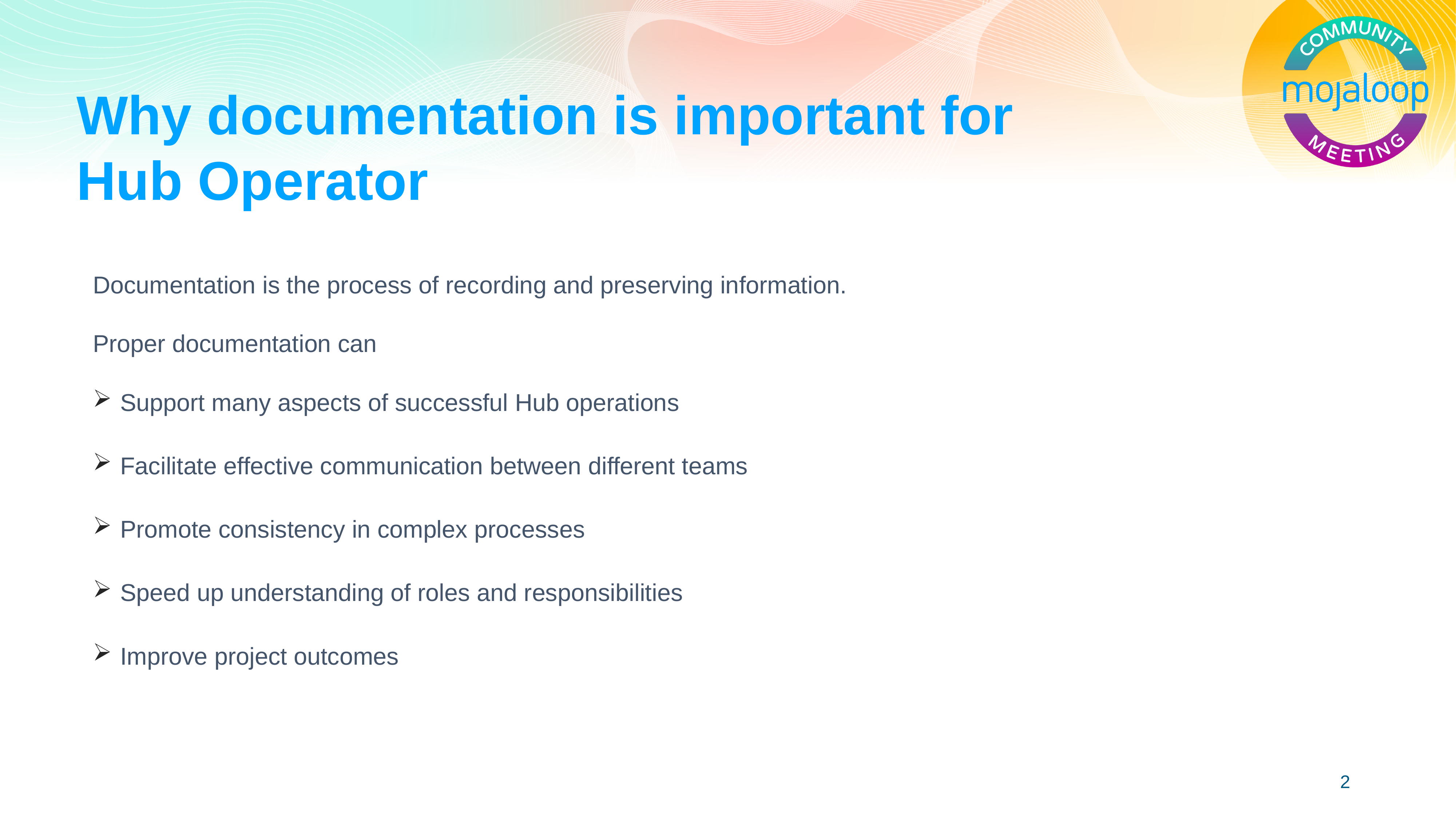

# Why documentation is important for Hub Operator
Documentation is the process of recording and preserving information.
Proper documentation can
Support many aspects of successful Hub operations
Facilitate effective communication between different teams
Promote consistency in complex processes
Speed up understanding of roles and responsibilities
Improve project outcomes
2